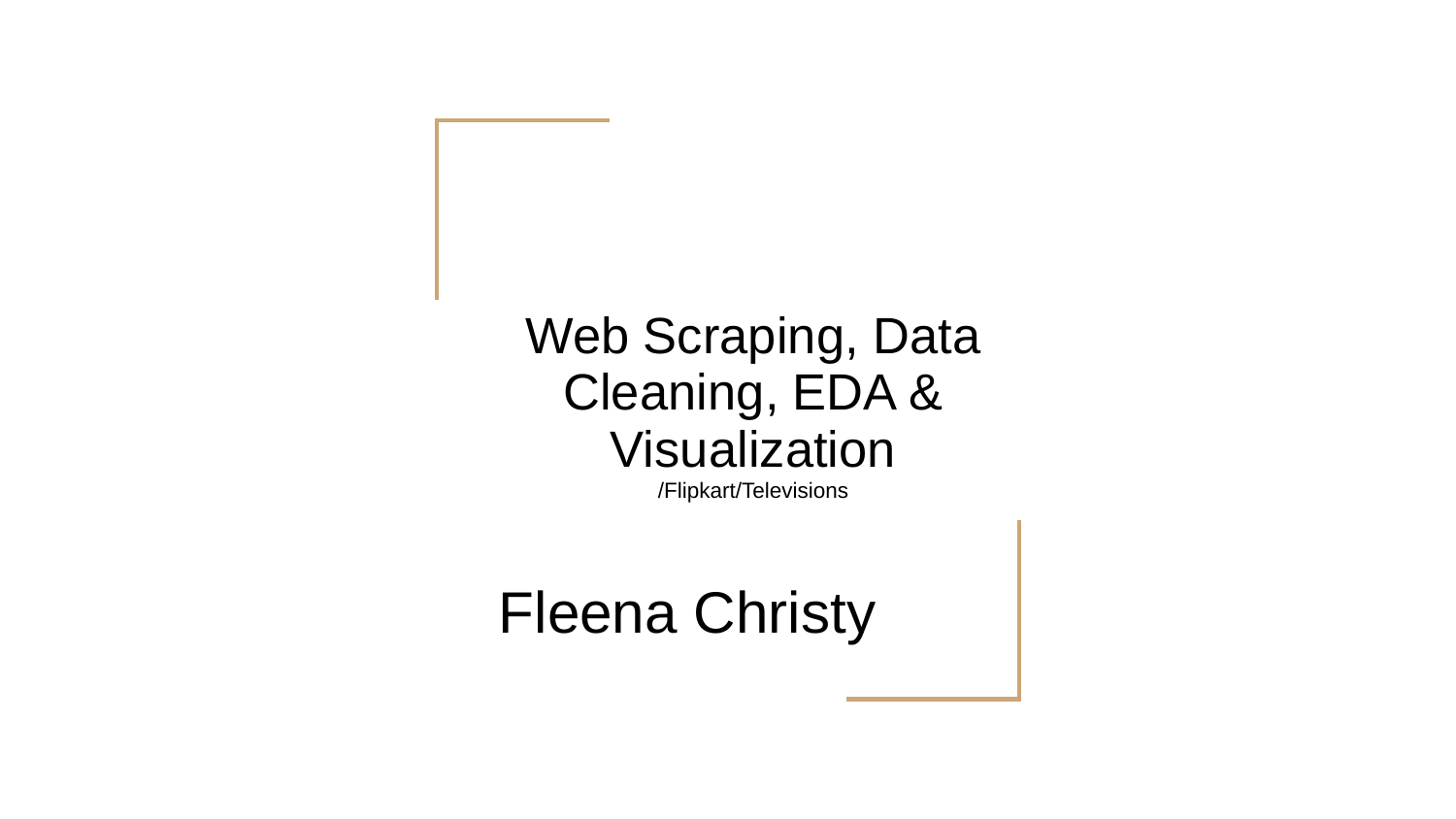

# Web Scraping, Data Cleaning, EDA & Visualization
/Flipkart/Televisions

Fleena Christy